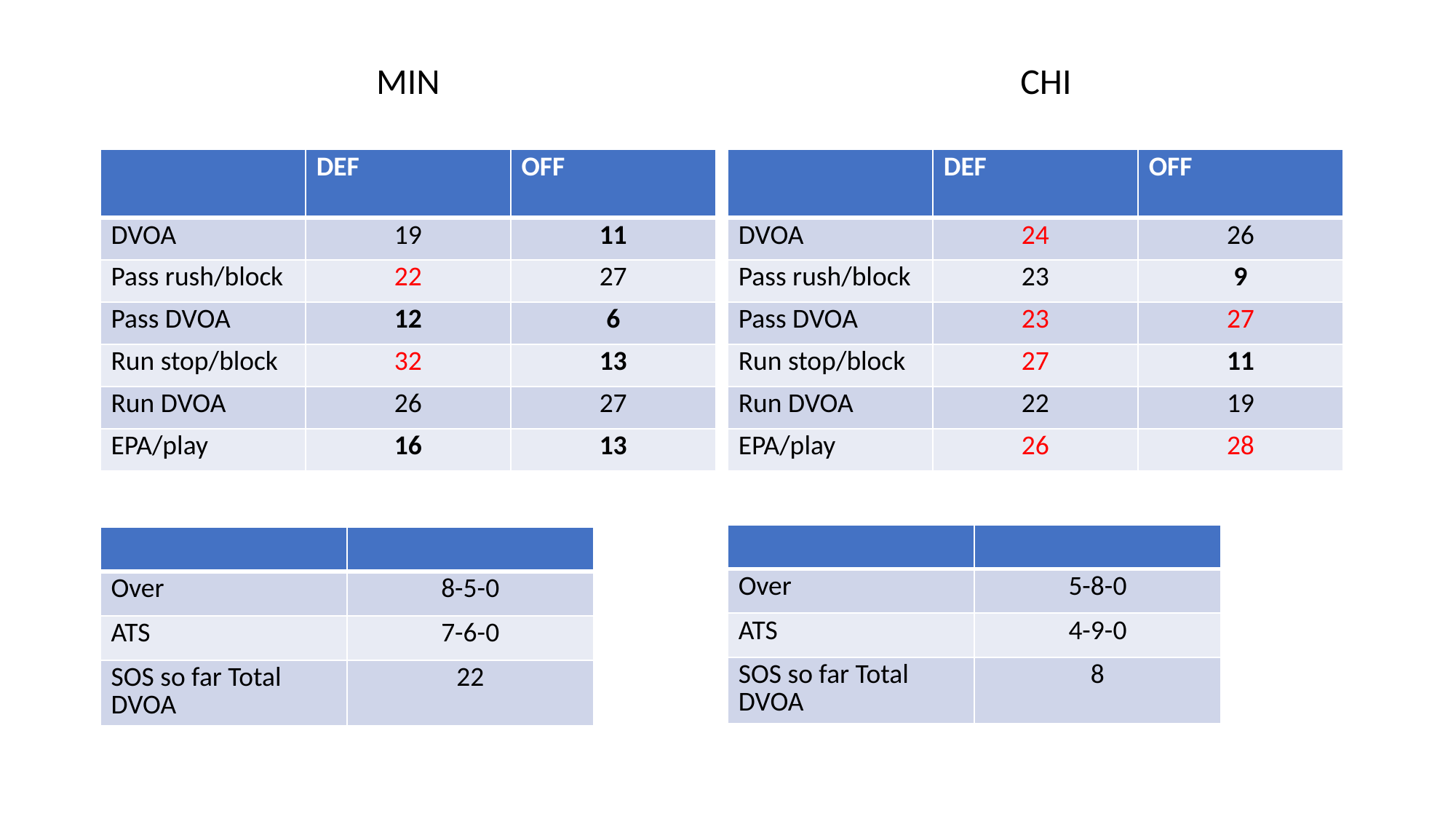

MIN
CHI
|  | DEF | OFF |
| --- | --- | --- |
| DVOA | 19 | 11 |
| Pass rush/block | 22 | 27 |
| Pass DVOA | 12 | 6 |
| Run stop/block | 32 | 13 |
| Run DVOA | 26 | 27 |
| EPA/play | 16 | 13 |
|  | DEF | OFF |
| --- | --- | --- |
| DVOA | 24 | 26 |
| Pass rush/block | 23 | 9 |
| Pass DVOA | 23 | 27 |
| Run stop/block | 27 | 11 |
| Run DVOA | 22 | 19 |
| EPA/play | 26 | 28 |
|  |  |
| --- | --- |
| Over | 5-8-0 |
| ATS | 4-9-0 |
| SOS so far Total DVOA | 8 |
|  |  |
| --- | --- |
| Over | 8-5-0 |
| ATS | 7-6-0 |
| SOS so far Total DVOA | 22 |